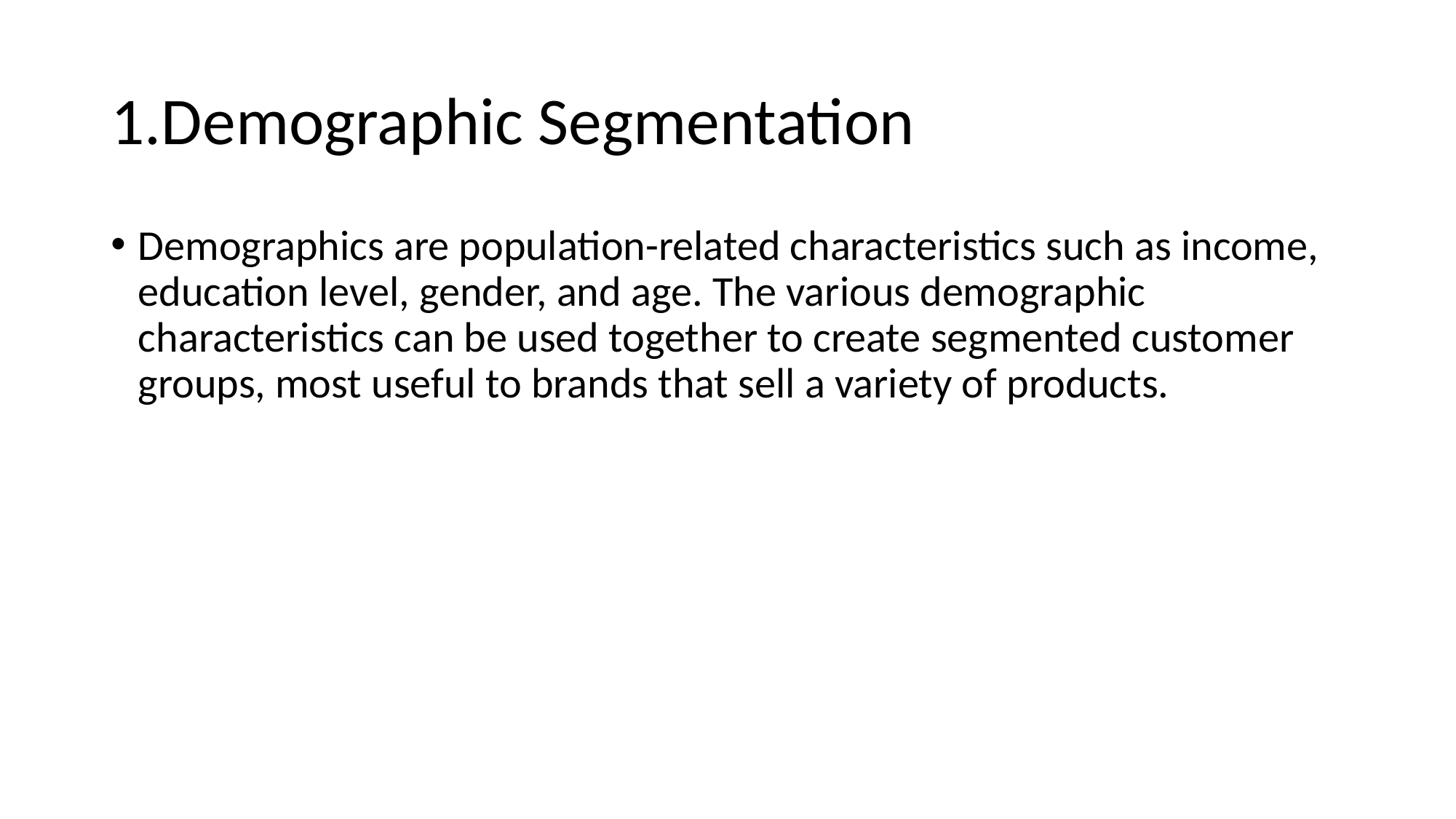

# 1.Demographic Segmentation
Demographics are population-related characteristics such as income, education level, gender, and age. The various demographic characteristics can be used together to create segmented customer groups, most useful to brands that sell a variety of products.